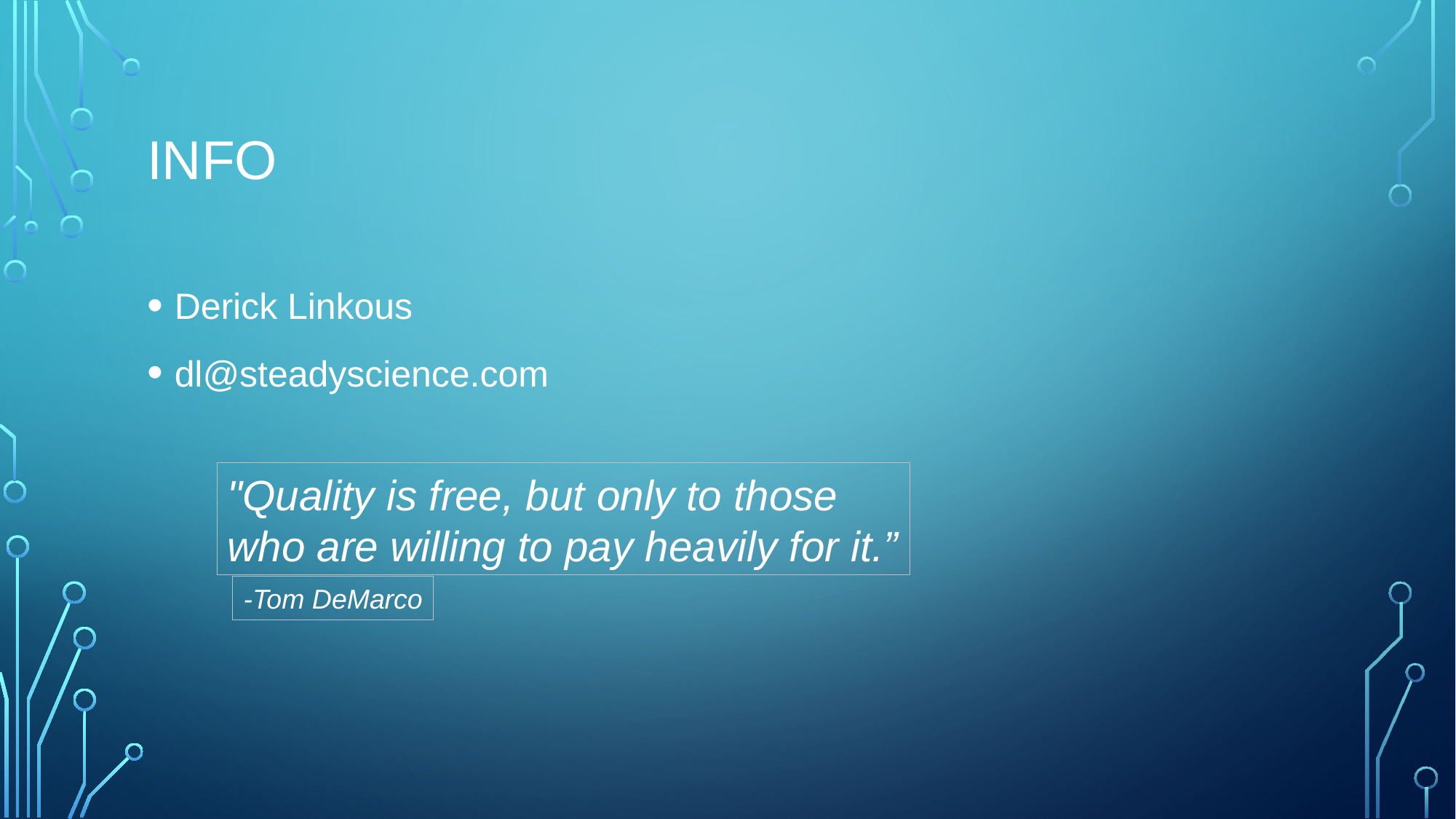

# Info
Derick Linkous
dl@steadyscience.com
"Quality is free, but only to those
who are willing to pay heavily for it.”
-Tom DeMarco